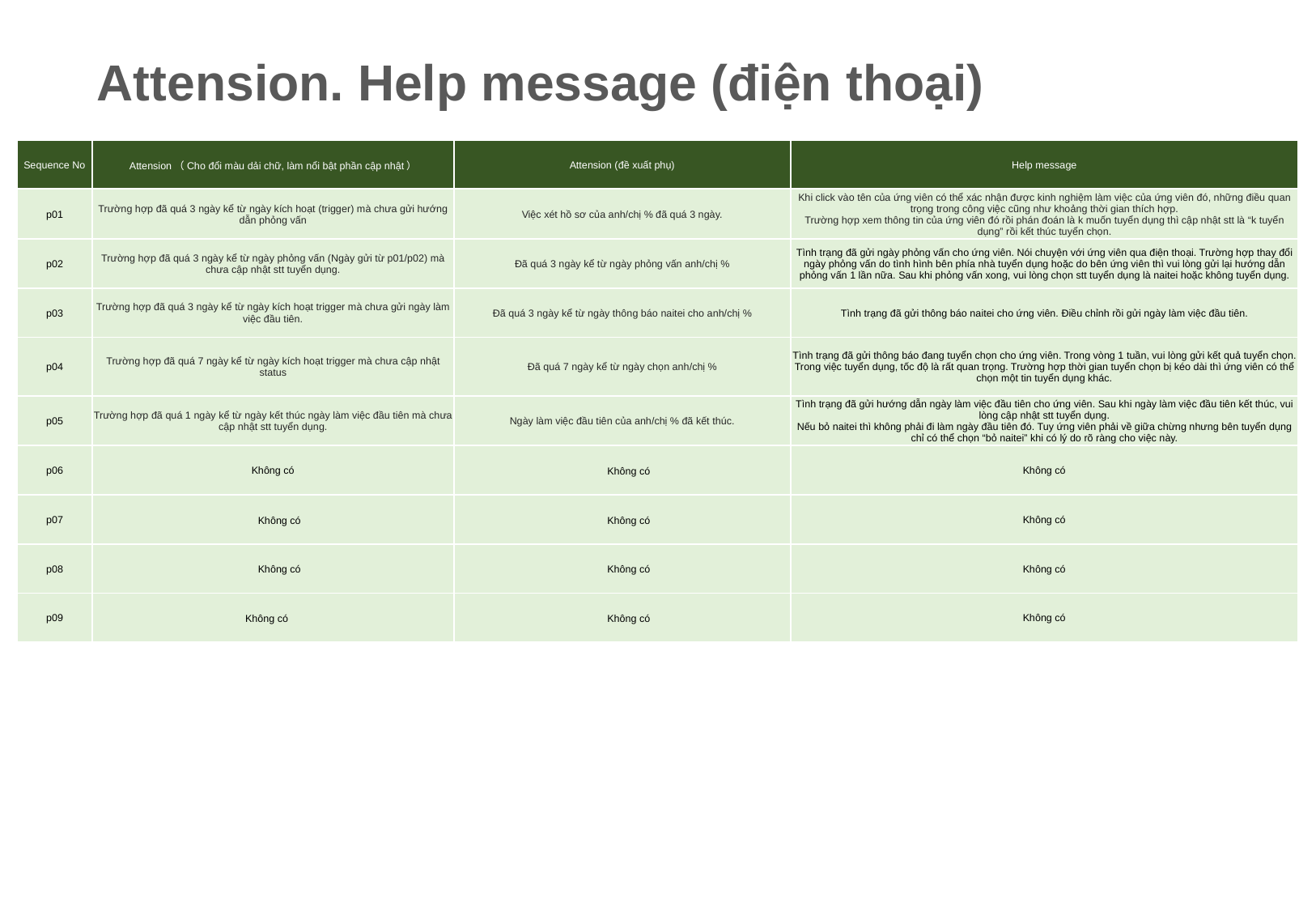

Attension. Help message (điện thoại)
| Sequence No | Attension（Cho đổi màu dải chữ, làm nổi bật phần cập nhật） | Attension (đề xuất phụ) | Help message |
| --- | --- | --- | --- |
| p01 | Trường hợp đã quá 3 ngày kể từ ngày kích hoạt (trigger) mà chưa gửi hướng dẫn phỏng vấn | Việc xét hồ sơ của anh/chị % đã quá 3 ngày. | Khi click vào tên của ứng viên có thể xác nhận được kinh nghiệm làm việc của ứng viên đó, những điều quan trọng trong công việc cũng như khoảng thời gian thích hợp. Trường hợp xem thông tin của ứng viên đó rồi phán đoán là k muốn tuyển dụng thì cập nhật stt là “k tuyển dụng” rồi kết thúc tuyển chọn. |
| p02 | Trường hợp đã quá 3 ngày kể từ ngày phỏng vấn (Ngày gửi từ p01/p02) mà chưa cập nhật stt tuyển dụng. | Đã quá 3 ngày kể từ ngày phỏng vấn anh/chị % | Tình trạng đã gửi ngày phỏng vấn cho ứng viên. Nói chuyện với ứng viên qua điện thoại. Trường hợp thay đổi ngày phỏng vấn do tình hình bên phía nhà tuyển dụng hoặc do bên ứng viên thì vui lòng gửi lại hướng dẫn phỏng vấn 1 lần nữa. Sau khi phỏng vấn xong, vui lòng chọn stt tuyển dụng là naitei hoặc không tuyển dụng. |
| p03 | Trường hợp đã quá 3 ngày kể từ ngày kích hoạt trigger mà chưa gửi ngày làm việc đầu tiên. | Đã quá 3 ngày kể từ ngày thông báo naitei cho anh/chị % | Tình trạng đã gửi thông báo naitei cho ứng viên. Điều chỉnh rồi gửi ngày làm việc đầu tiên. |
| p04 | Trường hợp đã quá 7 ngày kể từ ngày kích hoạt trigger mà chưa cập nhật status | Đã quá 7 ngày kể từ ngày chọn anh/chị % | Tình trạng đã gửi thông báo đang tuyển chọn cho ứng viên. Trong vòng 1 tuần, vui lòng gửi kết quả tuyển chọn. Trong việc tuyển dụng, tốc độ là rất quan trọng. Trường hợp thời gian tuyển chọn bị kéo dài thì ứng viên có thể chọn một tin tuyển dụng khác. |
| p05 | Trường hợp đã quá 1 ngày kể từ ngày kết thúc ngày làm việc đầu tiên mà chưa cập nhật stt tuyển dụng. | Ngày làm việc đầu tiên của anh/chị % đã kết thúc. | Tình trạng đã gửi hướng dẫn ngày làm việc đầu tiên cho ứng viên. Sau khi ngày làm việc đầu tiên kết thúc, vui lòng cập nhật stt tuyển dụng. Nếu bỏ naitei thì không phải đi làm ngày đầu tiên đó. Tuy ứng viên phải về giữa chừng nhưng bên tuyển dụng chỉ có thể chọn “bỏ naitei” khi có lý do rõ ràng cho việc này. |
| p06 | Không có | Không có | Không có |
| p07 | Không có | Không có | Không có |
| p08 | Không có | Không có | Không có |
| p09 | Không có | Không có | Không có |